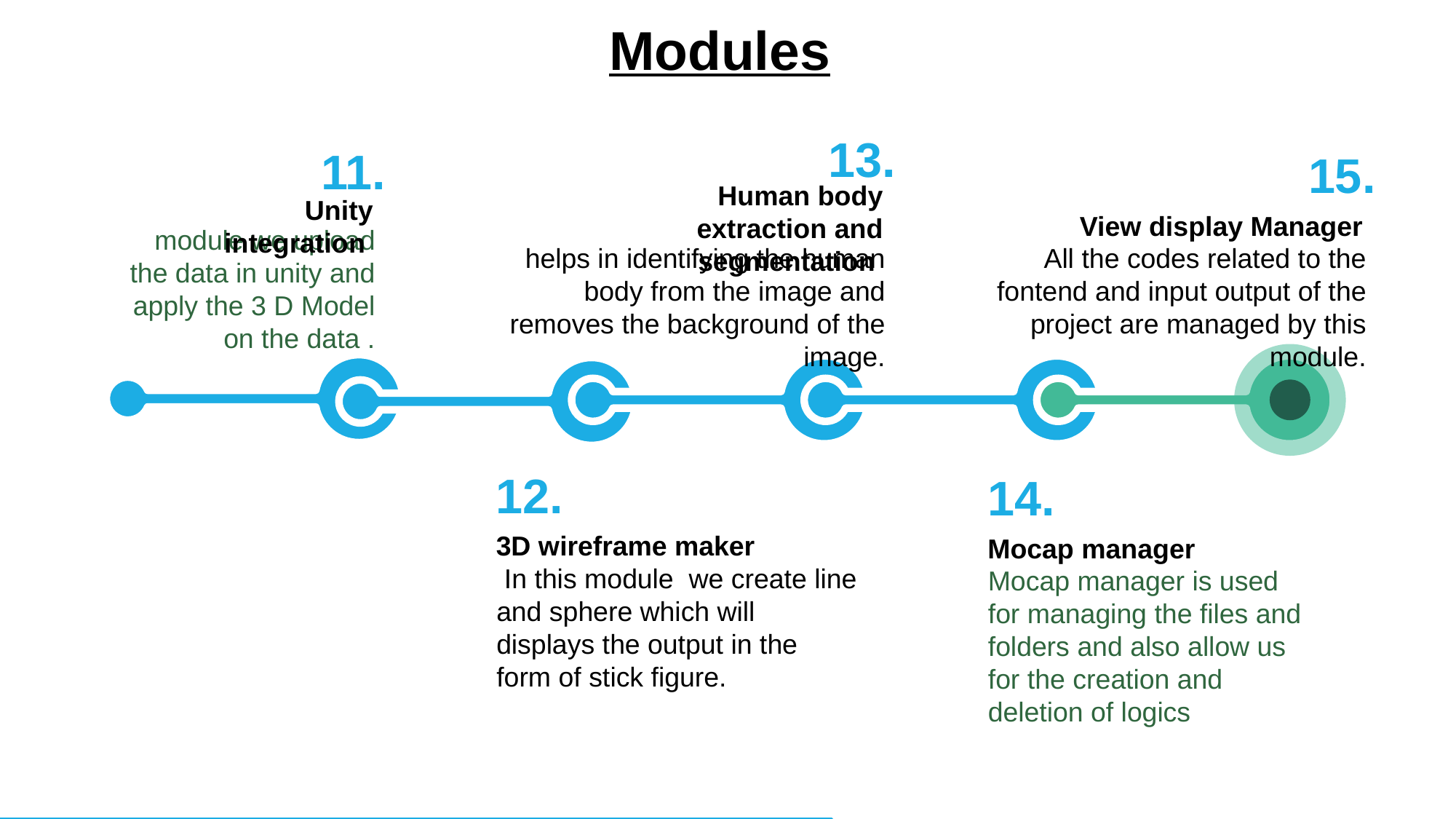

Modules
	13.
Human body extraction and segmentation
helps in identifying the human body from the image and removes the background of the image.
11.
Unity integration
module we upload the data in unity and apply the 3 D Model on the data .
15.
View display Manager
All the codes related to the fontend and input output of the project are managed by this module.

12.
3D wireframe maker
 In this module  we create line and sphere which will displays the output in the form of stick figure.
14.
Mocap manager
Mocap manager is used for managing the files and folders and also allow us for the creation and deletion of logics